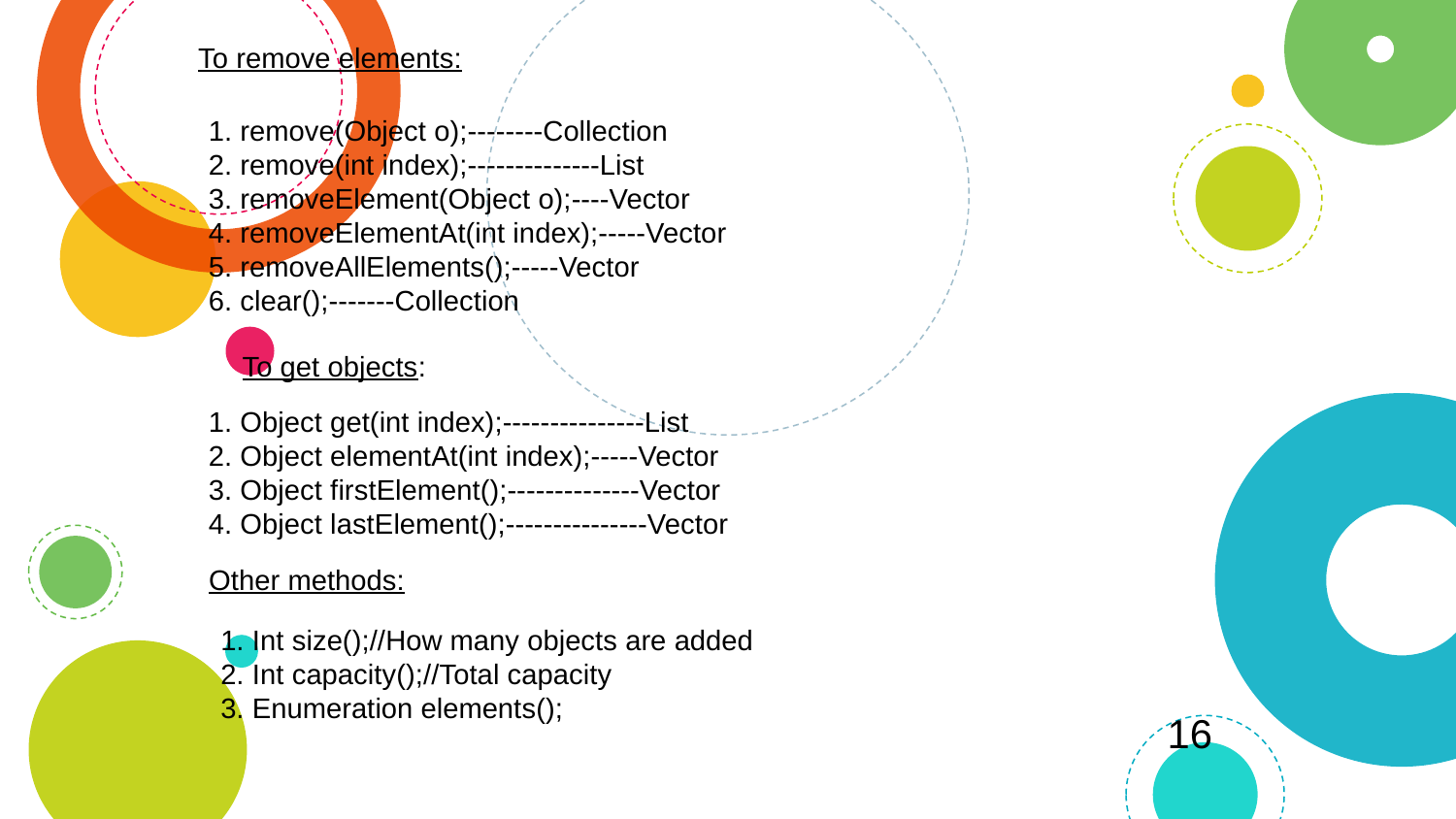

To remove elements:
1. remove(Object o);--------Collection
2. remove(int index);--------------List
3. removeElement(Object o);----Vector
4. removeElementAt(int index);-----Vector
5. removeAllElements();-----Vector
6. clear();-------Collection
To get objects:
1. Object get(int index);---------------List
2. Object elementAt(int index);-----Vector
3. Object firstElement();--------------Vector
4. Object lastElement();---------------Vector
Other methods:
1. Int size();//How many objects are added
2. Int capacity();//Total capacity
3. Enumeration elements();
16